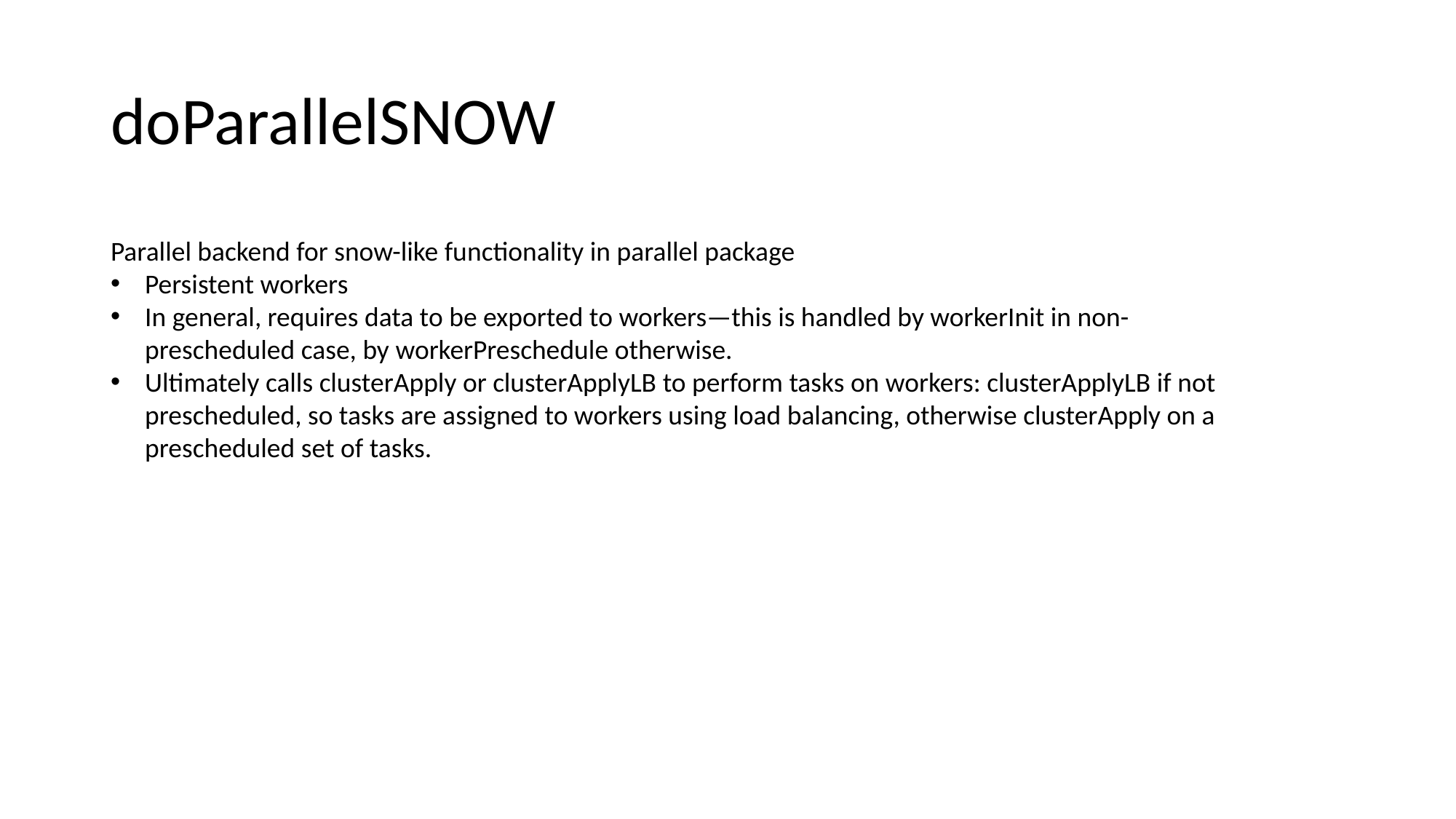

# doParallelSNOW
Parallel backend for snow-like functionality in parallel package
Persistent workers
In general, requires data to be exported to workers—this is handled by workerInit in non-prescheduled case, by workerPreschedule otherwise.
Ultimately calls clusterApply or clusterApplyLB to perform tasks on workers: clusterApplyLB if not prescheduled, so tasks are assigned to workers using load balancing, otherwise clusterApply on a prescheduled set of tasks.